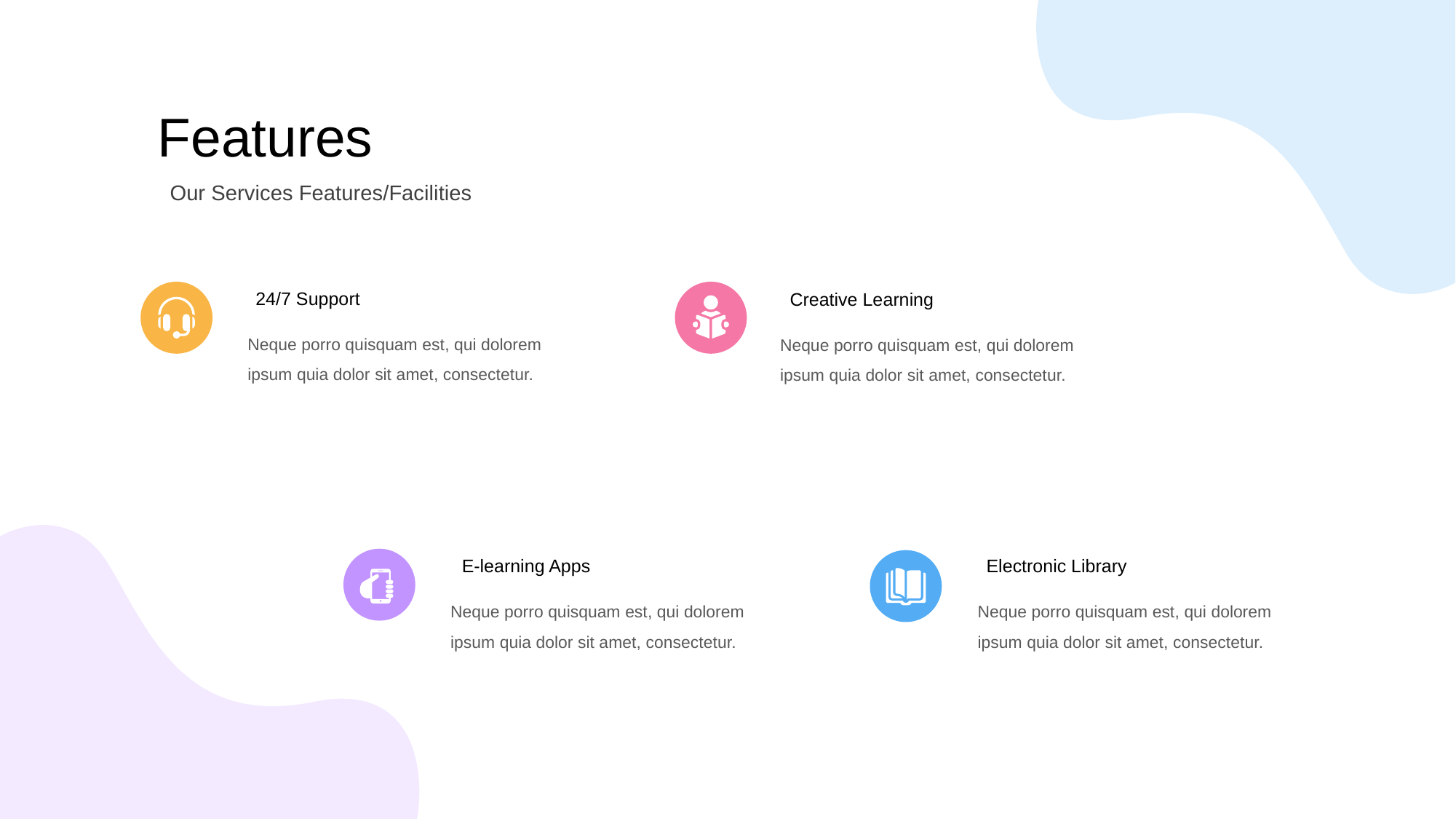

Features
Our Services Features/Facilities

24/7 Support

Creative Learning

Neque porro quisquam est, qui dolorem ipsum quia dolor sit amet, consectetur.
Neque porro quisquam est, qui dolorem ipsum quia dolor sit amet, consectetur.

E-learning Apps
Electronic Library

Neque porro quisquam est, qui dolorem ipsum quia dolor sit amet, consectetur.
Neque porro quisquam est, qui dolorem ipsum quia dolor sit amet, consectetur.